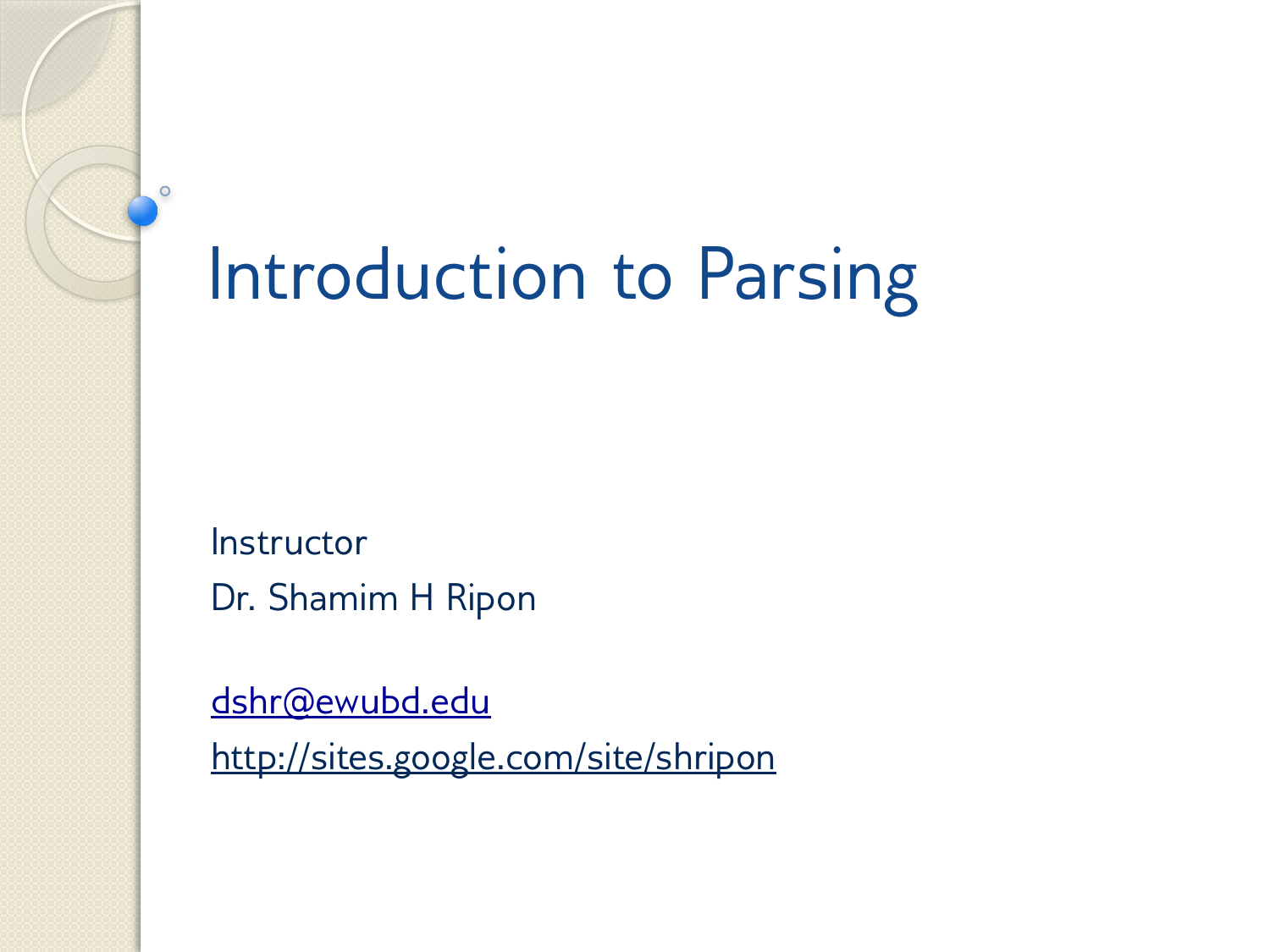

# Introduction to Parsing
Instructor
Dr. Shamim H Ripon
dshr@ewubd.edu
http://sites.google.com/site/shripon